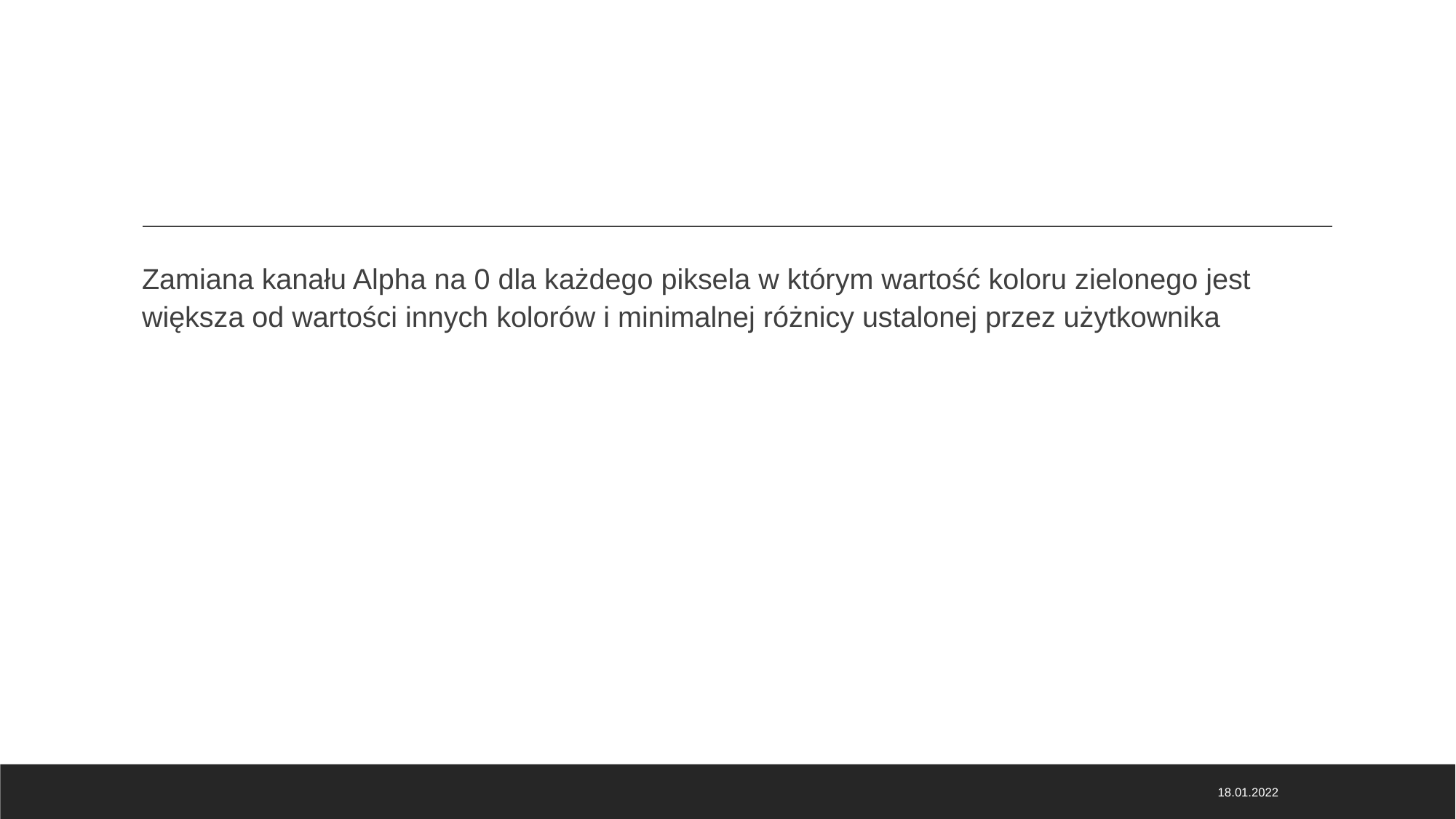

Zamiana kanału Alpha na 0 dla każdego piksela w którym wartość koloru zielonego jest większa od wartości innych kolorów i minimalnej różnicy ustalonej przez użytkownika
18.01.2022